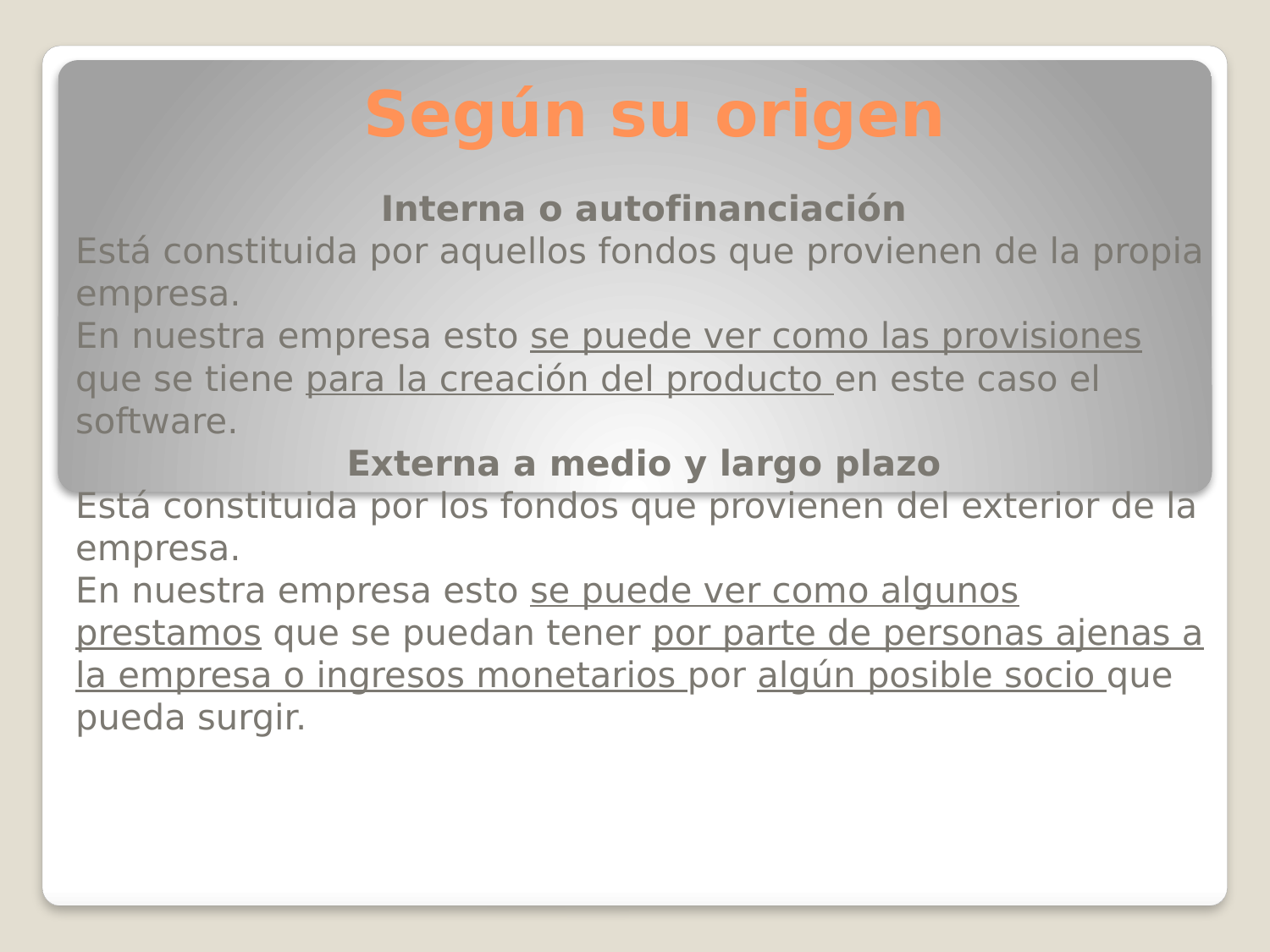

# Según su origen
Interna o autofinanciación
Está constituida por aquellos fondos que provienen de la propia empresa.
En nuestra empresa esto se puede ver como las provisiones que se tiene para la creación del producto en este caso el software.
Externa a medio y largo plazo
Está constituida por los fondos que provienen del exterior de la empresa.
En nuestra empresa esto se puede ver como algunos prestamos que se puedan tener por parte de personas ajenas a la empresa o ingresos monetarios por algún posible socio que pueda surgir.